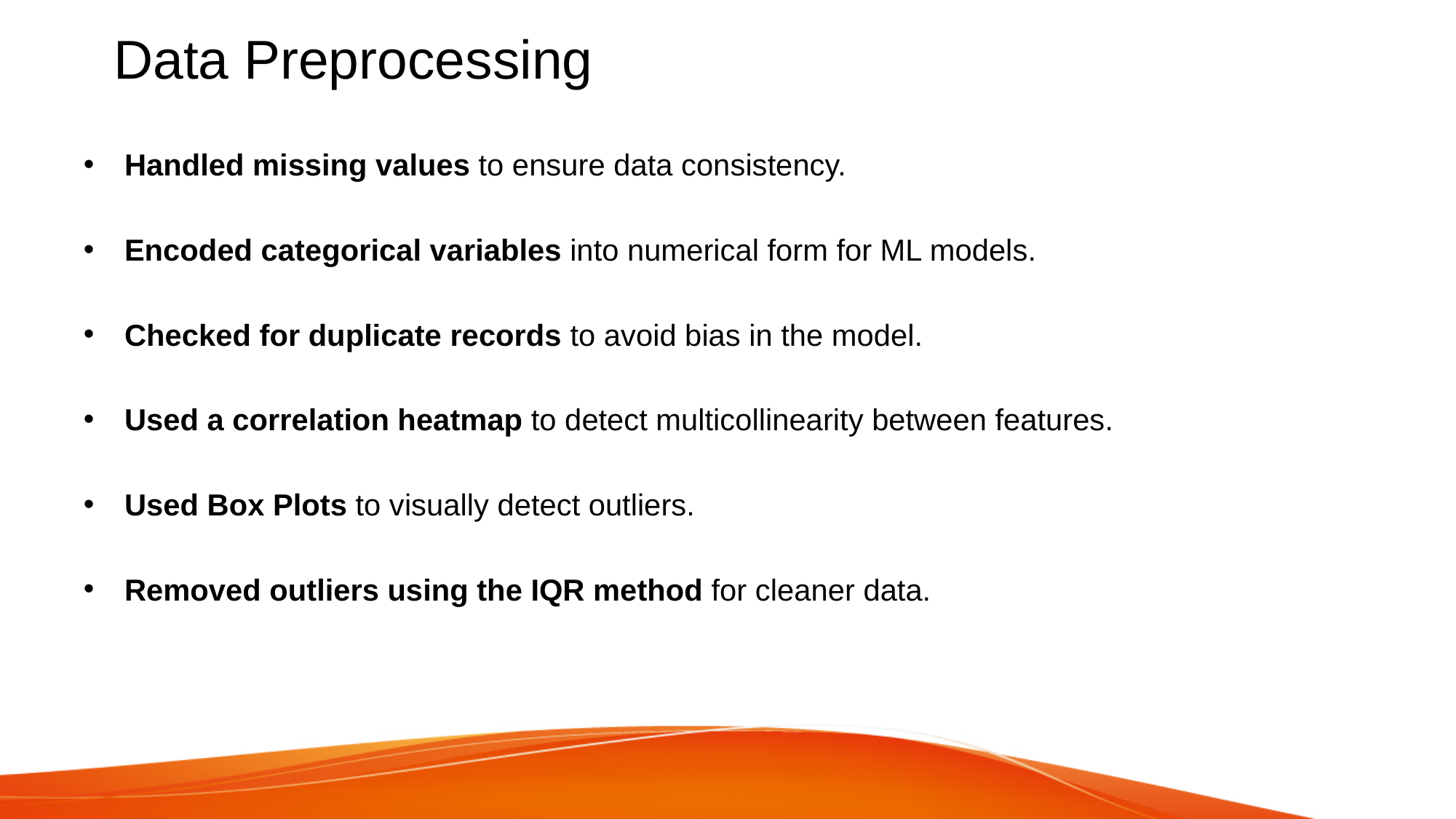

# Data Preprocessing
Handled missing values to ensure data consistency.

Encoded categorical variables into numerical form for ML models.

Checked for duplicate records to avoid bias in the model.

Used a correlation heatmap to detect multicollinearity between features.

Used Box Plots to visually detect outliers.

Removed outliers using the IQR method for cleaner data.